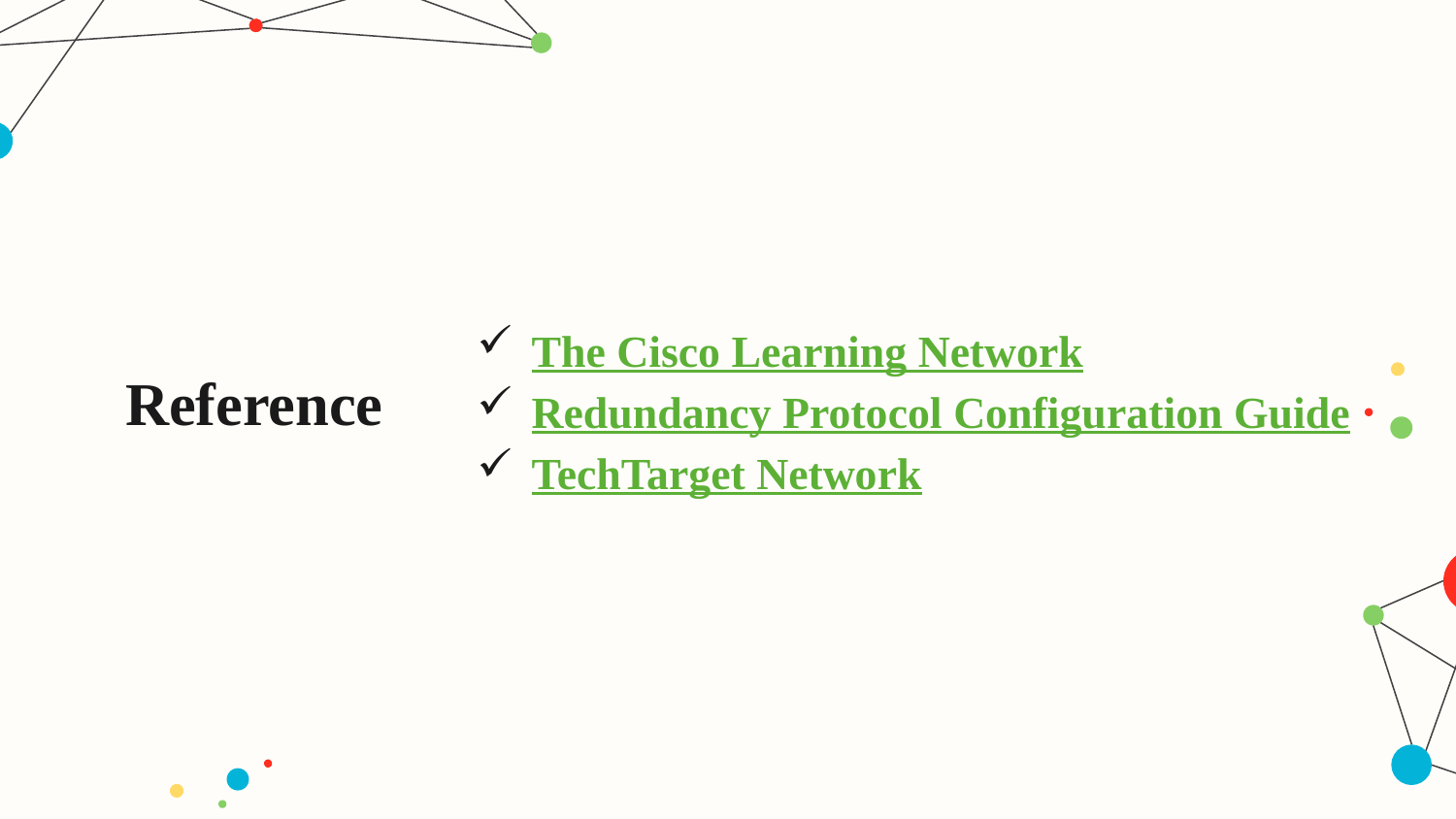

The Cisco Learning Network
Redundancy Protocol Configuration Guide
TechTarget Network
# Reference